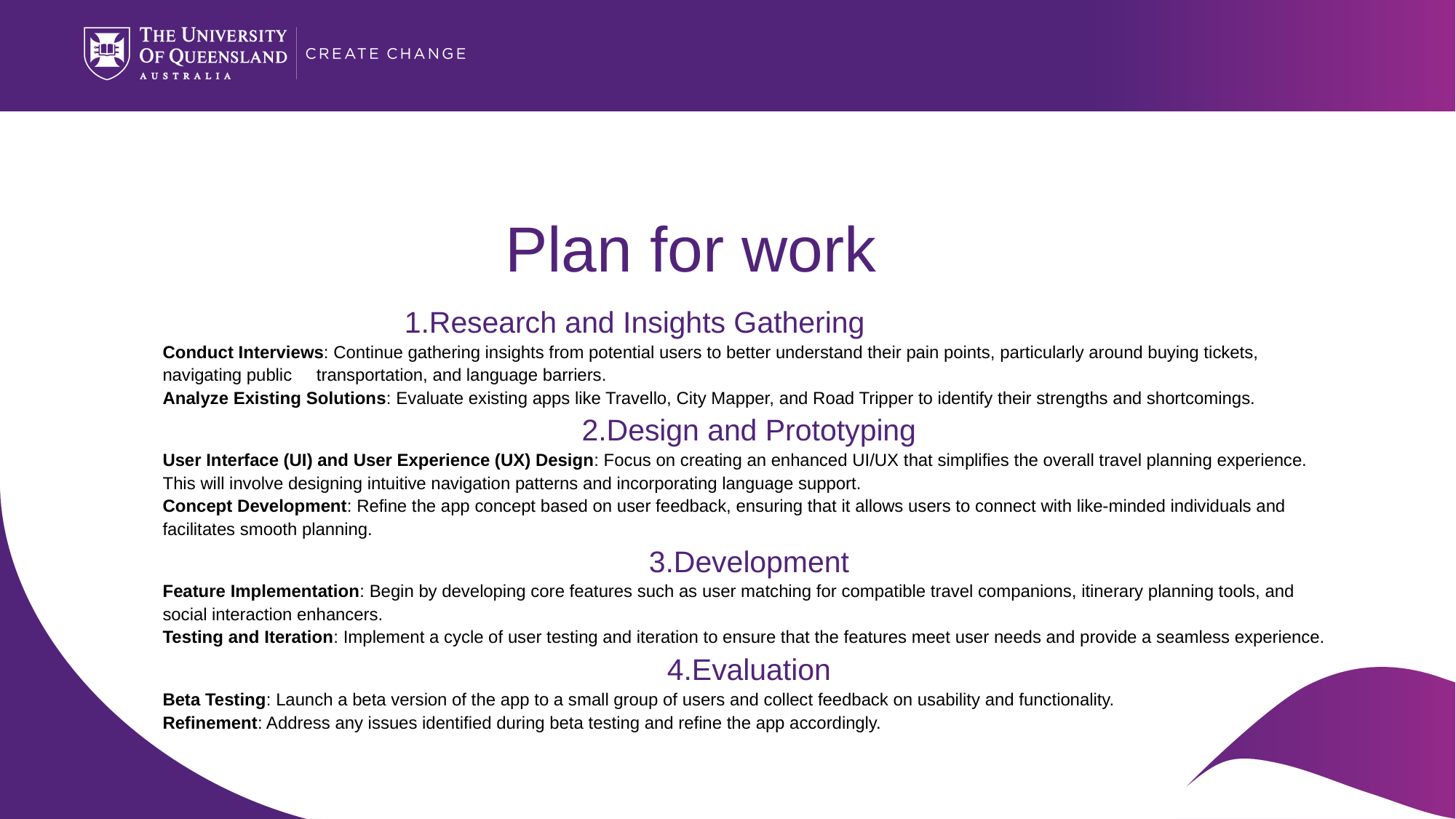

Plan for work
1.Research and Insights Gathering
Conduct Interviews: Continue gathering insights from potential users to better understand their pain points, particularly around buying tickets, navigating public     transportation, and language barriers.
Analyze Existing Solutions: Evaluate existing apps like Travello, City Mapper, and Road Tripper to identify their strengths and shortcomings.
2.Design and Prototyping
User Interface (UI) and User Experience (UX) Design: Focus on creating an enhanced UI/UX that simplifies the overall travel planning experience. This will involve designing intuitive navigation patterns and incorporating language support.
Concept Development: Refine the app concept based on user feedback, ensuring that it allows users to connect with like-minded individuals and facilitates smooth planning.
3.Development
Feature Implementation: Begin by developing core features such as user matching for compatible travel companions, itinerary planning tools, and social interaction enhancers.
Testing and Iteration: Implement a cycle of user testing and iteration to ensure that the features meet user needs and provide a seamless experience.
4.Evaluation
Beta Testing: Launch a beta version of the app to a small group of users and collect feedback on usability and functionality.
Refinement: Address any issues identified during beta testing and refine the app accordingly.